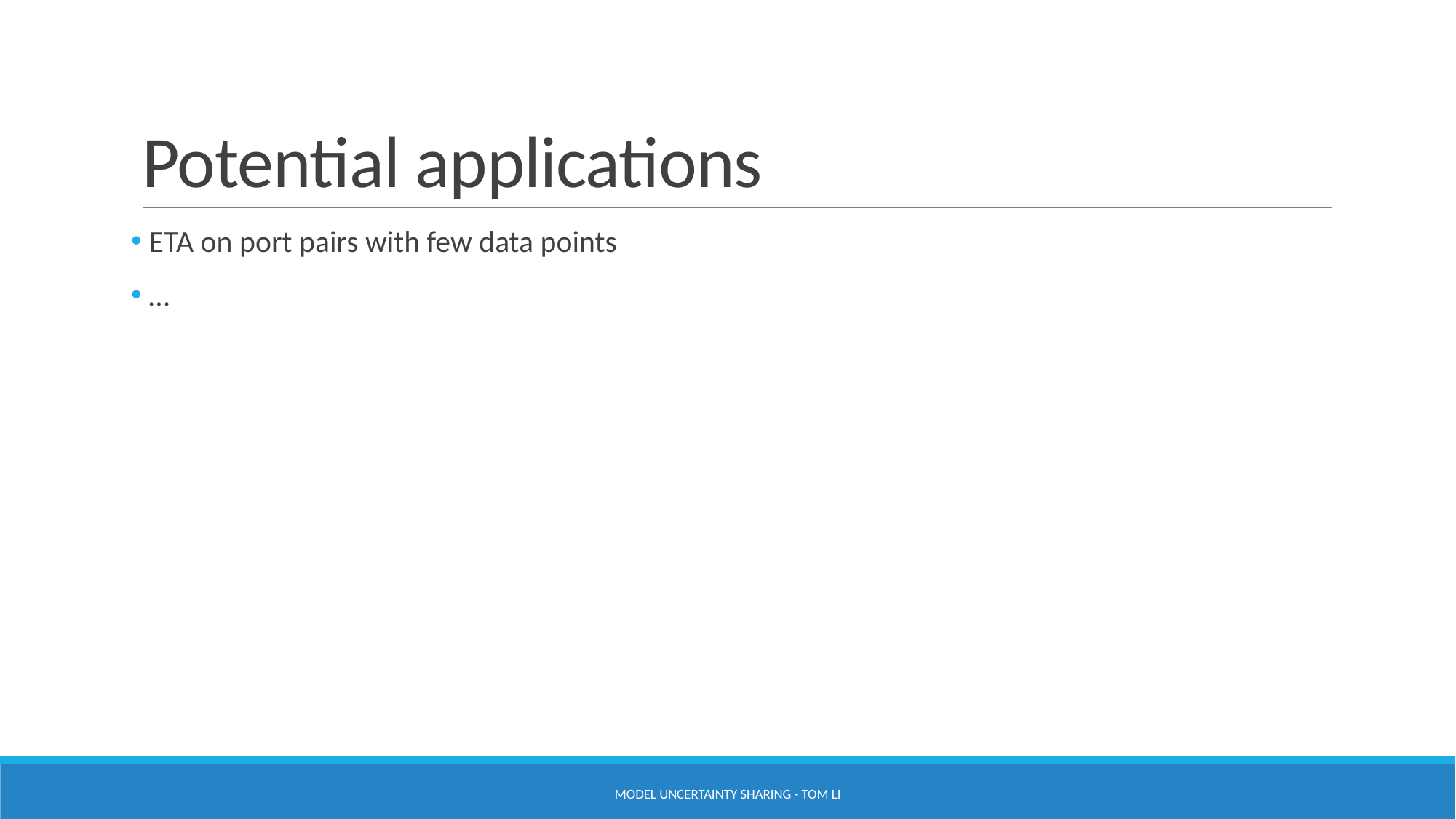

# Potential applications
 ETA on port pairs with few data points
 …
Model Uncertainty sharing - Tom Li